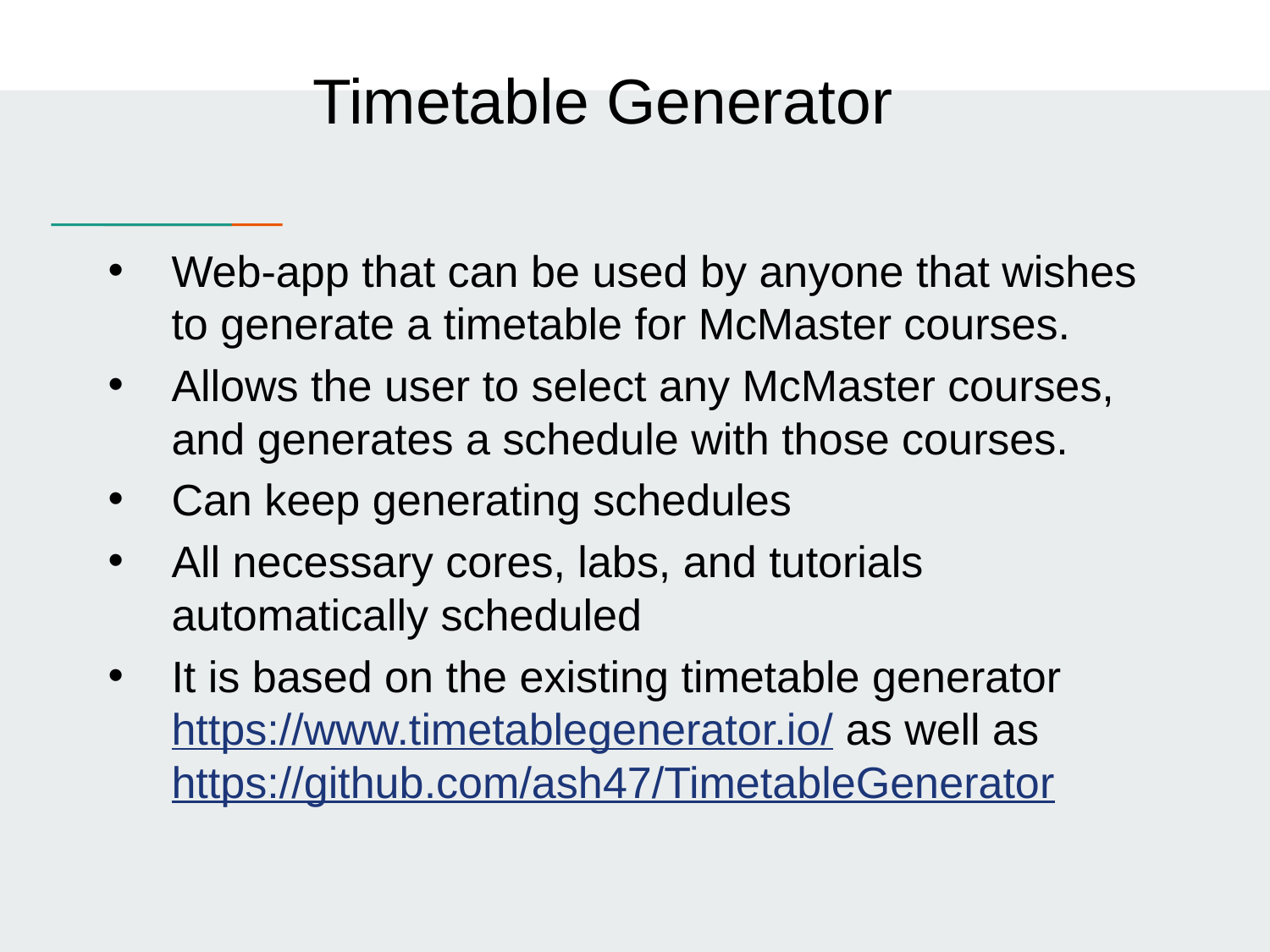

Timetable Generator
Web-app that can be used by anyone that wishes to generate a timetable for McMaster courses.
Allows the user to select any McMaster courses, and generates a schedule with those courses.
Can keep generating schedules
All necessary cores, labs, and tutorials automatically scheduled
It is based on the existing timetable generator https://www.timetablegenerator.io/ as well as https://github.com/ash47/TimetableGenerator